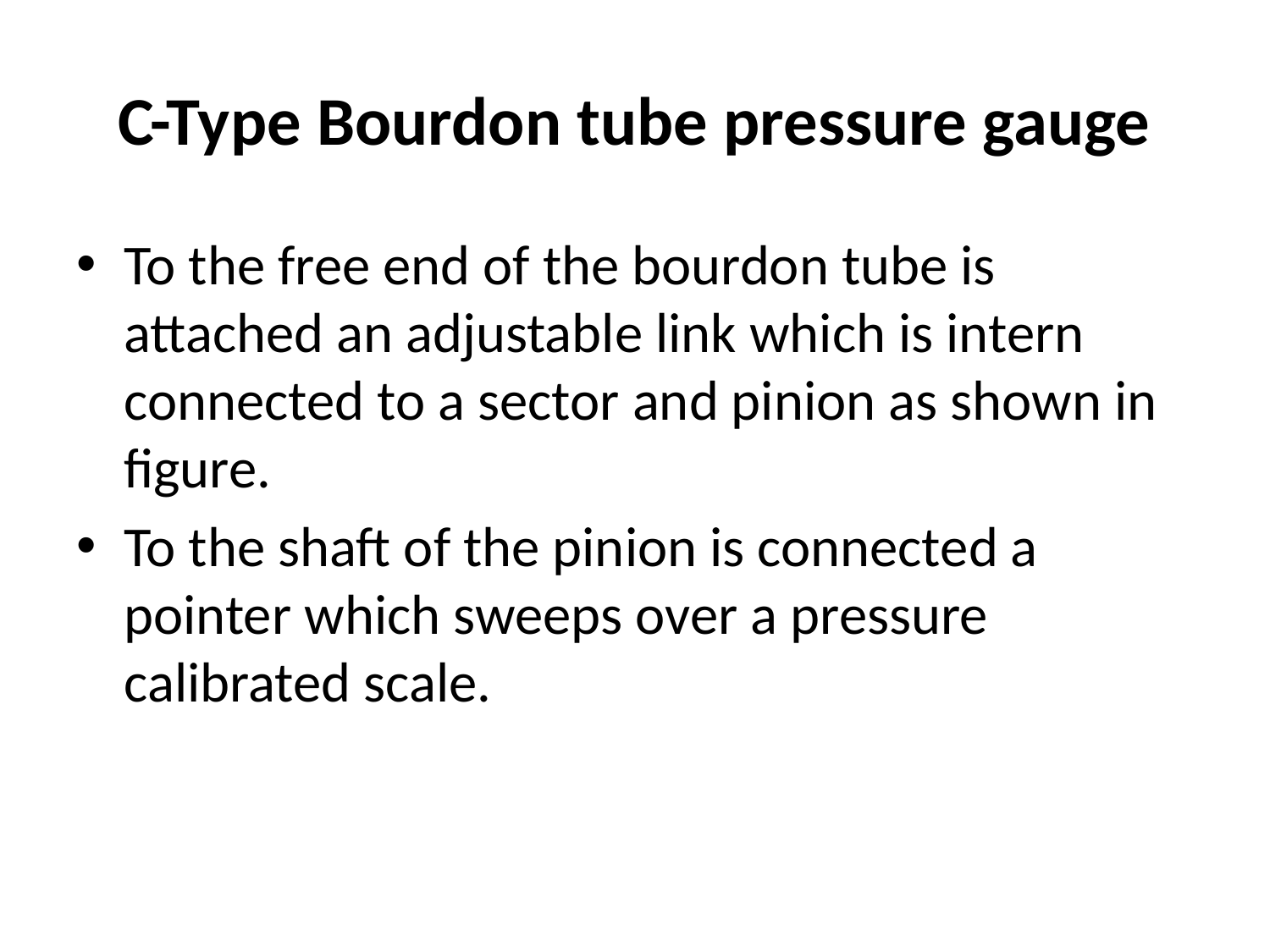

# C-Type Bourdon tube pressure gauge
To the free end of the bourdon tube is attached an adjustable link which is intern connected to a sector and pinion as shown in figure.
To the shaft of the pinion is connected a pointer which sweeps over a pressure calibrated scale.